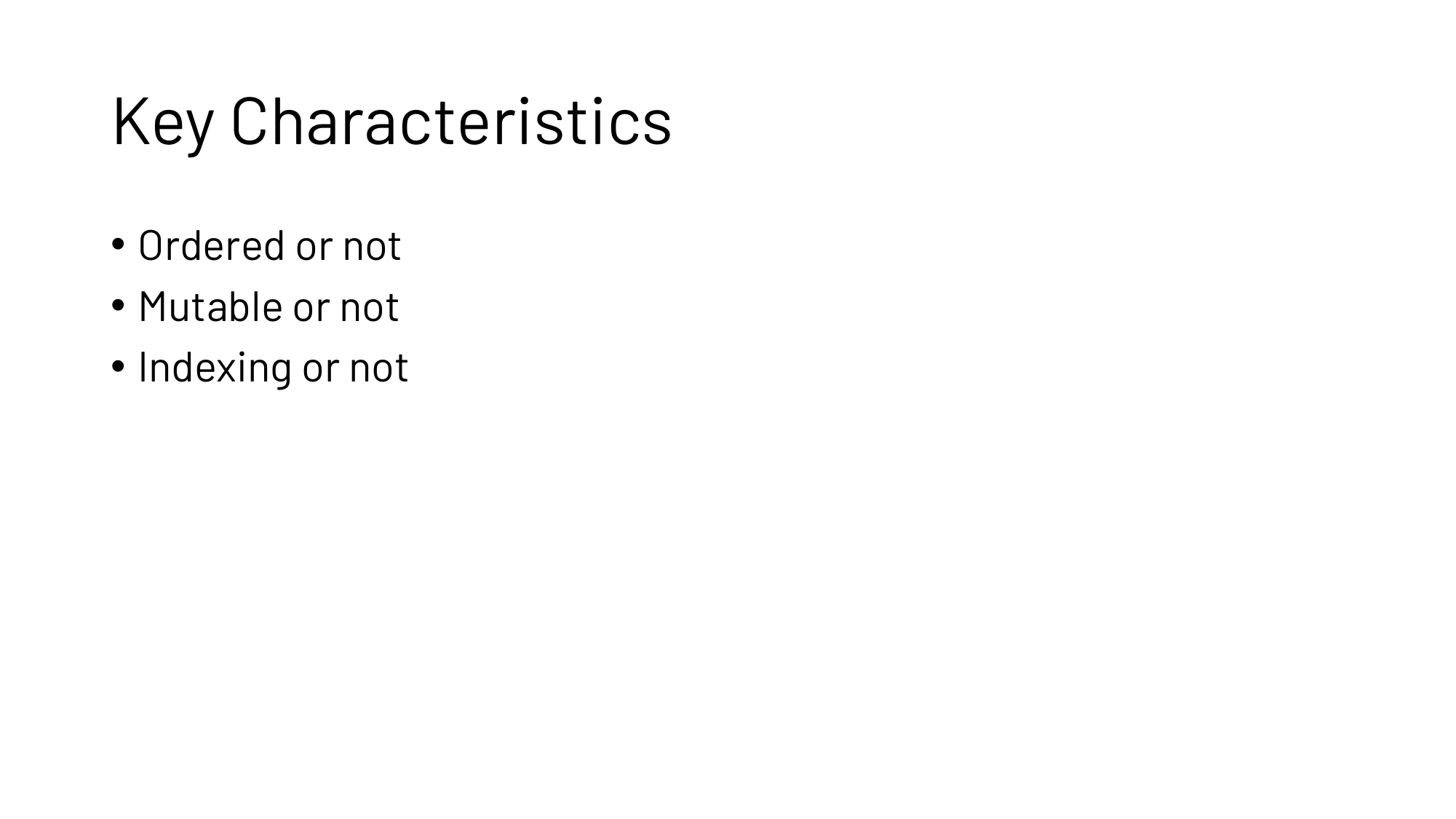

# Key Characteristics
Ordered or not
Mutable or not
Indexing or not